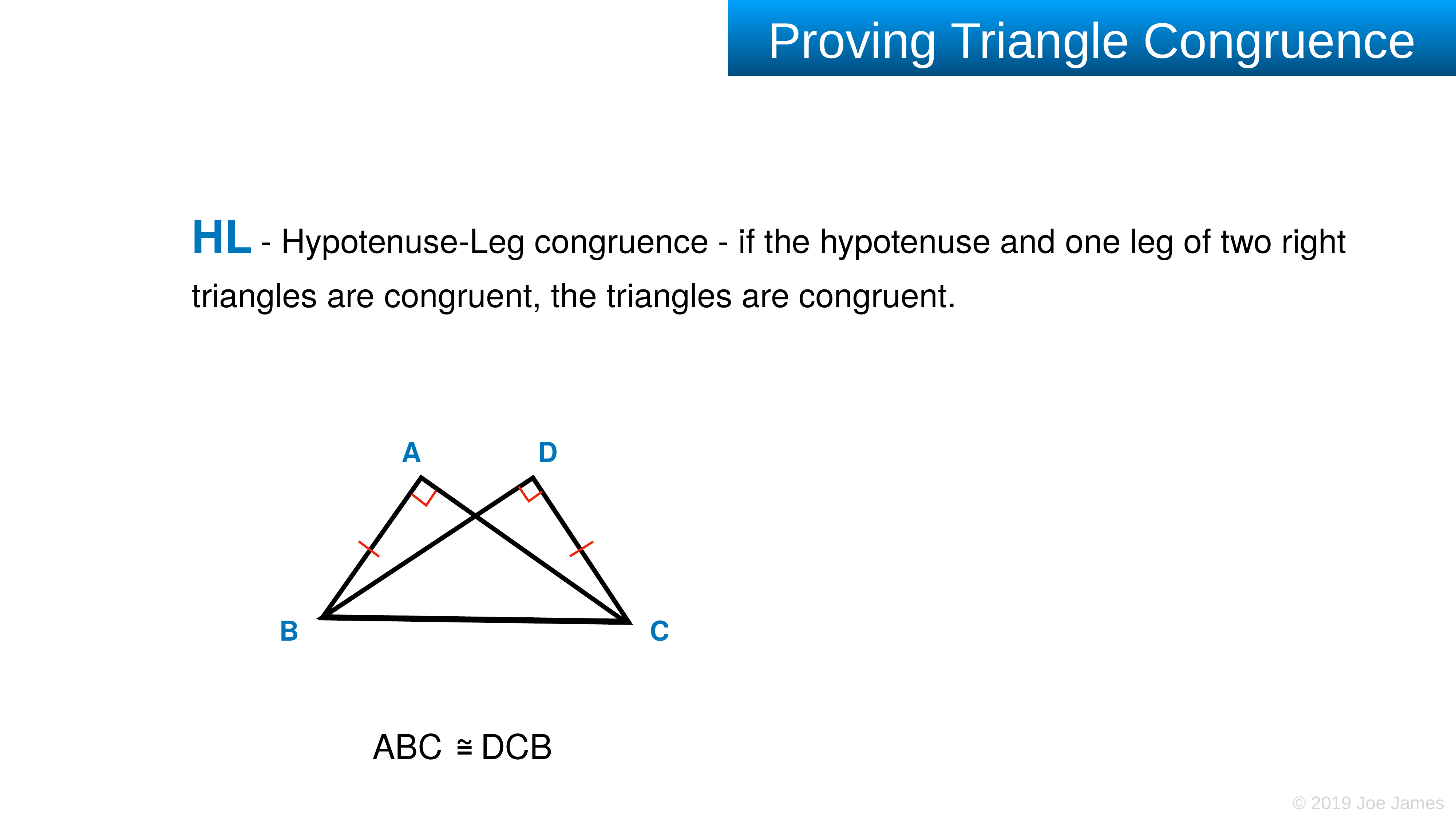

# Proving Triangle Congruence
HL - Hypotenuse-Leg congruence - if the hypotenuse and one leg of two right triangles are congruent, the triangles are congruent.
A
D

B
C
~
=
ABC    DCB